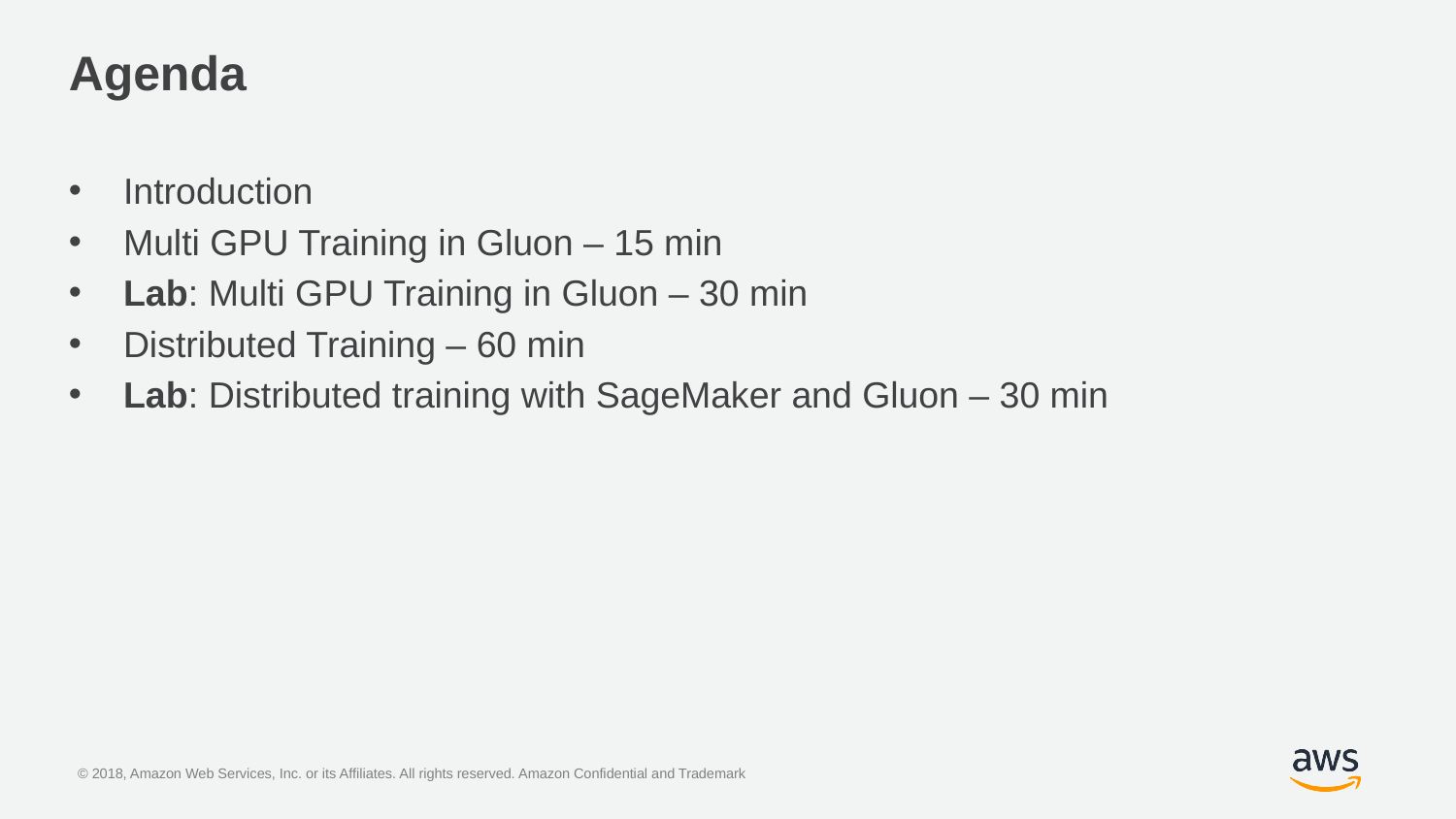

# Agenda
Introduction
Multi GPU Training in Gluon – 15 min
Lab: Multi GPU Training in Gluon – 30 min
Distributed Training – 60 min
Lab: Distributed training with SageMaker and Gluon – 30 min